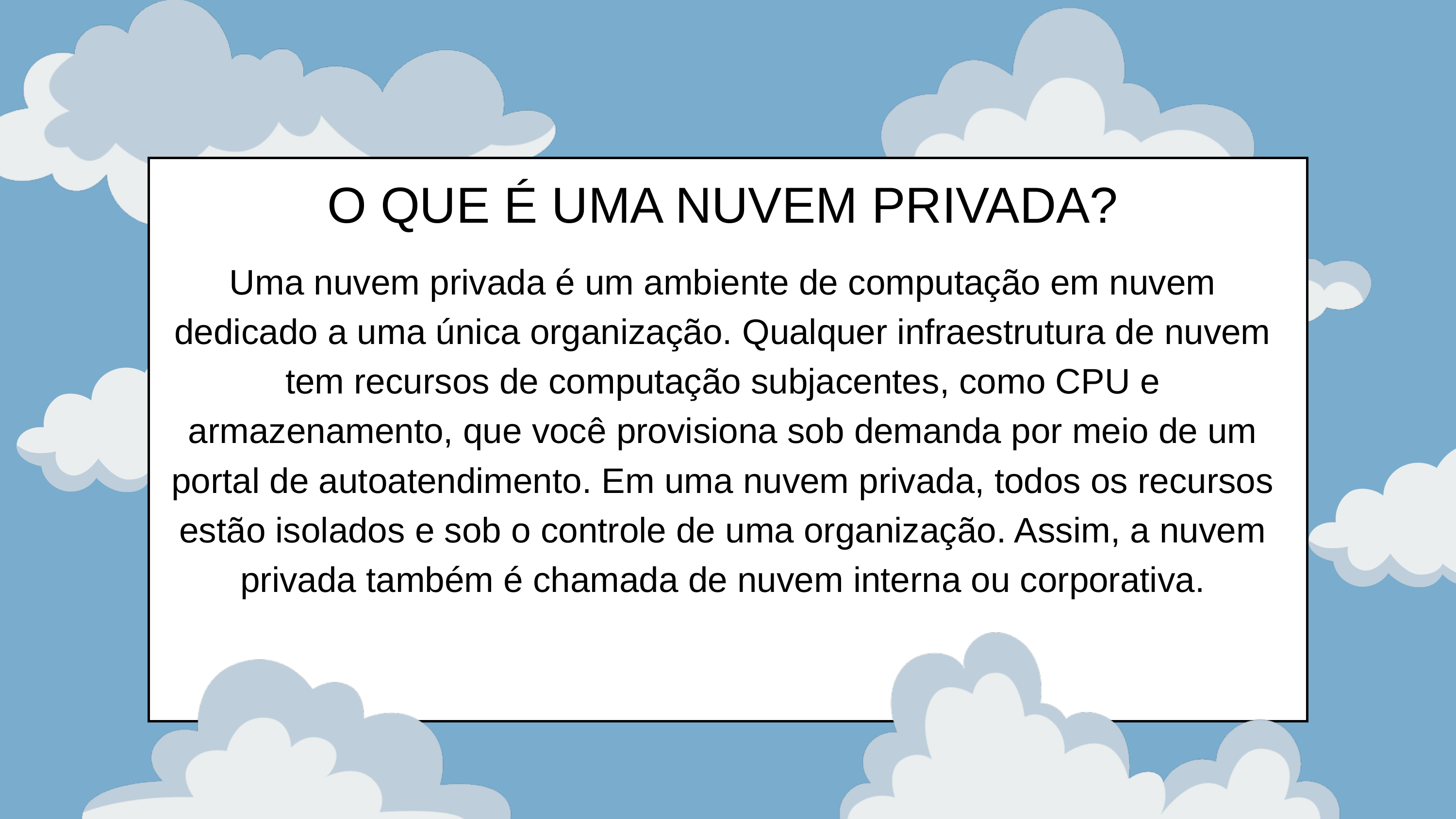

O QUE É UMA NUVEM PRIVADA?
Uma nuvem privada é um ambiente de computação em nuvem dedicado a uma única organização. Qualquer infraestrutura de nuvem tem recursos de computação subjacentes, como CPU e armazenamento, que você provisiona sob demanda por meio de um portal de autoatendimento. Em uma nuvem privada, todos os recursos estão isolados e sob o controle de uma organização. Assim, a nuvem privada também é chamada de nuvem interna ou corporativa.